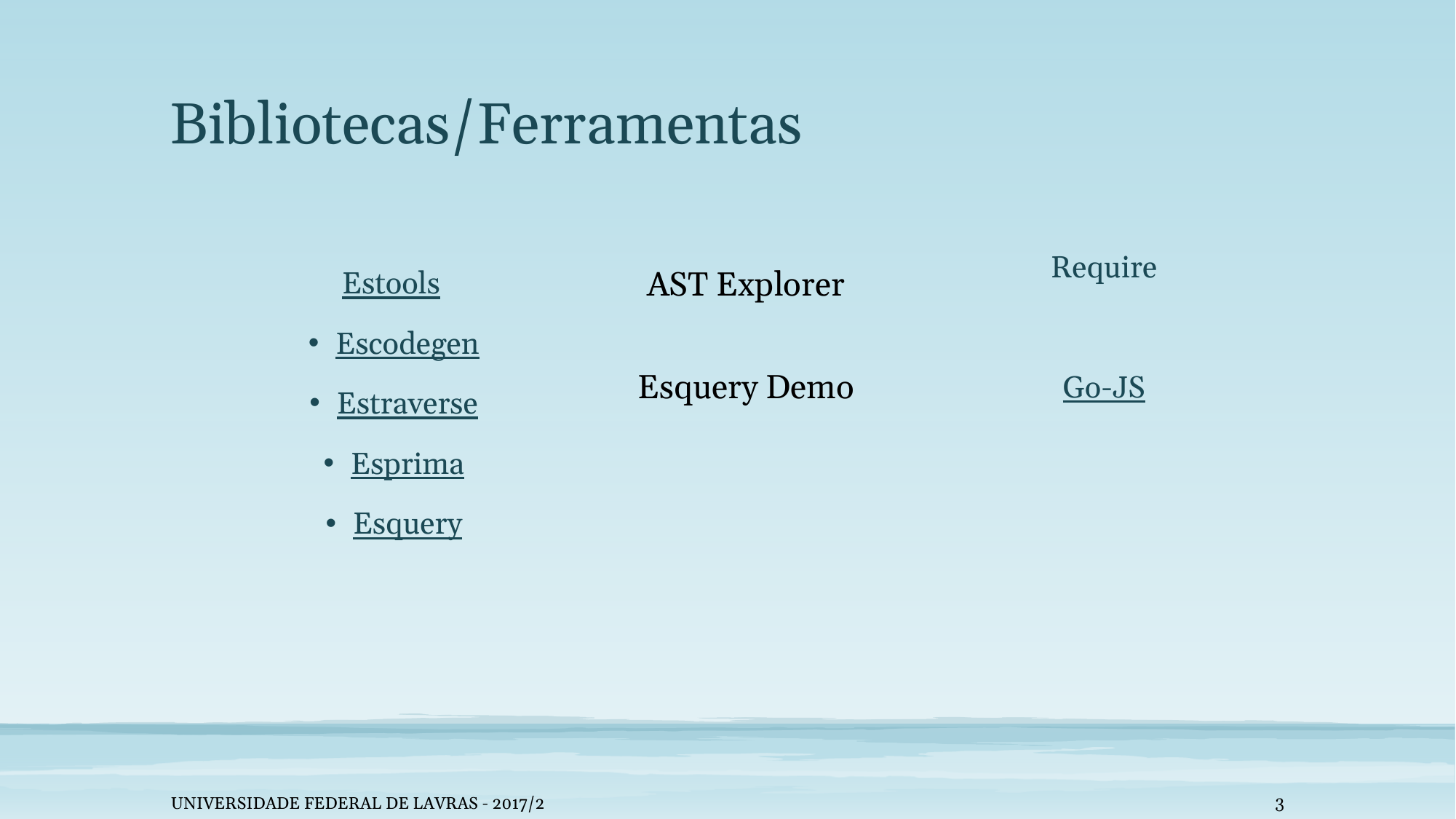

# Bibliotecas/Ferramentas
Require

Go-JS

AST Explorer

Esquery Demo
Estools
Escodegen
Estraverse
Esprima
Esquery

Universidade Federal de Lavras - 2017/2
3